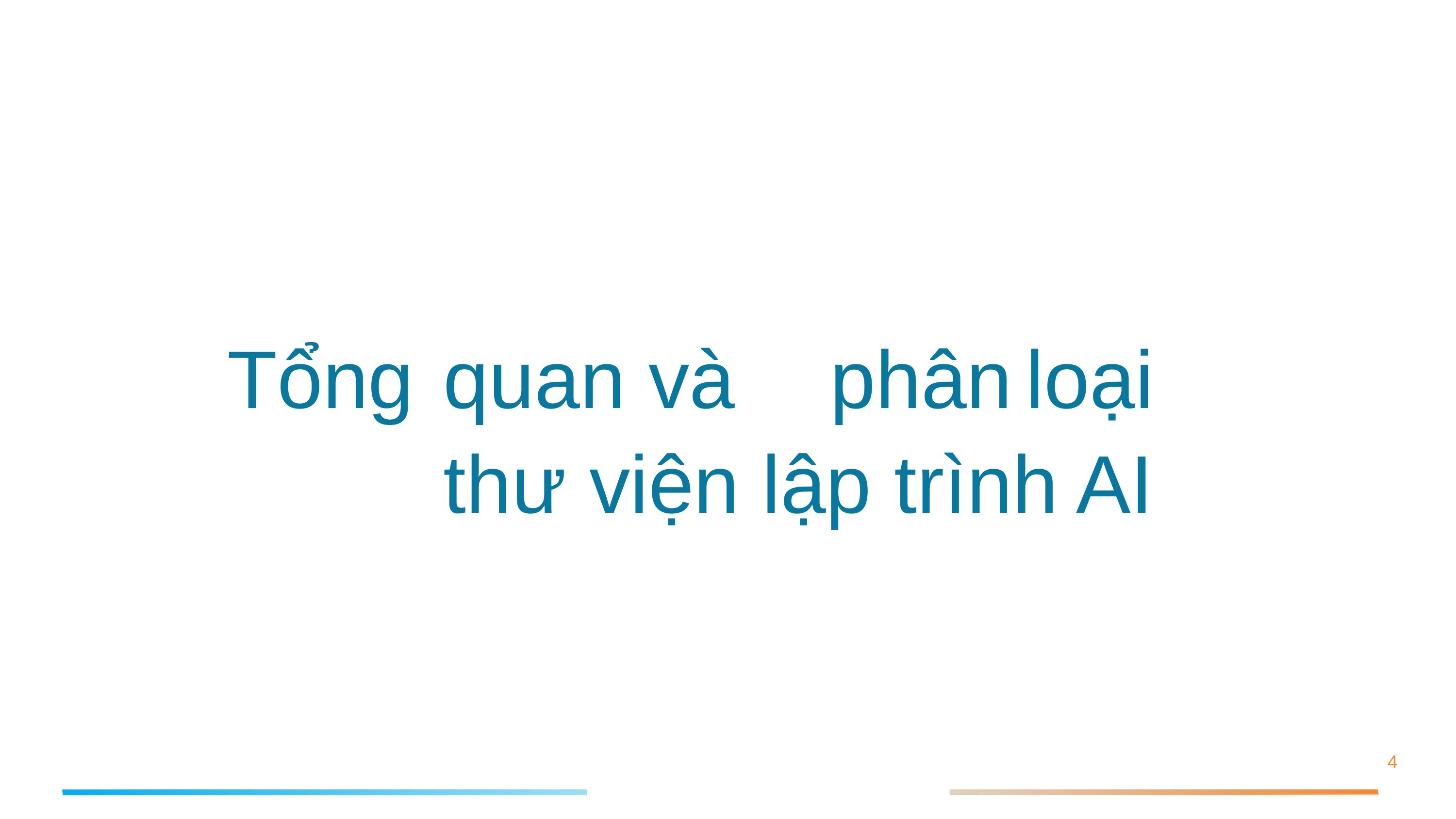

# Tổng	quan và	 phân	loại	thư viện lập trình AI
4